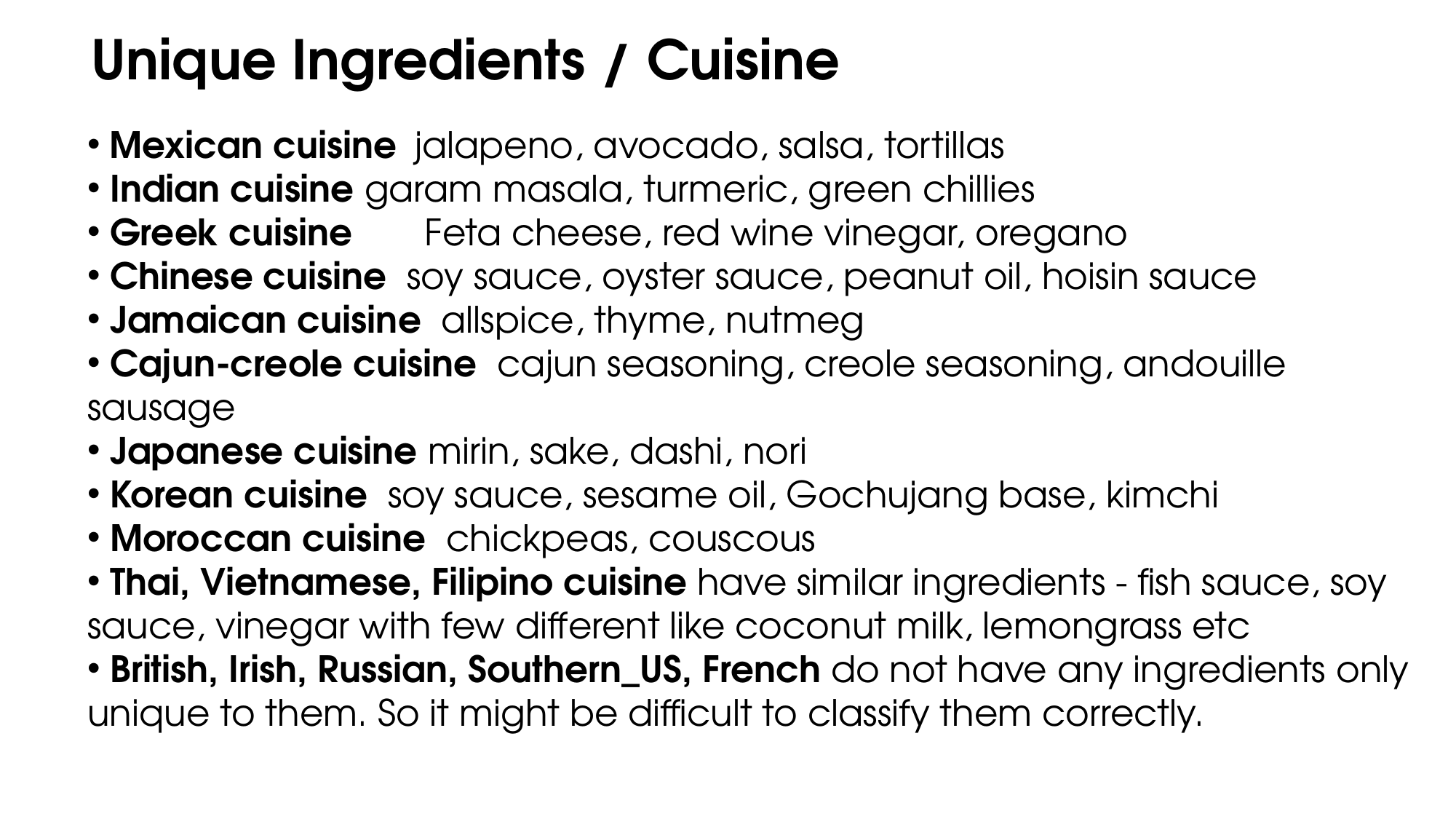

Unique Ingredients / Cuisine
 Mexican cuisine 	jalapeno, avocado, salsa, tortillas
 Indian cuisine garam masala, turmeric, green chillies
 Greek cuisine	 Feta cheese, red wine vinegar, oregano
 Chinese cuisine  soy sauce, oyster sauce, peanut oil, hoisin sauce
 Jamaican cuisine  allspice, thyme, nutmeg
 Cajun-creole cuisine  cajun seasoning, creole seasoning, andouille sausage
 Japanese cuisine mirin, sake, dashi, nori
 Korean cuisine  soy sauce, sesame oil, Gochujang base, kimchi
 Moroccan cuisine  chickpeas, couscous
 Thai, Vietnamese, Filipino cuisine have similar ingredients - fish sauce, soy sauce, vinegar with few different like coconut milk, lemongrass etc
 British, Irish, Russian, Southern_US, French do not have any ingredients only unique to them. So it might be difficult to classify them correctly.